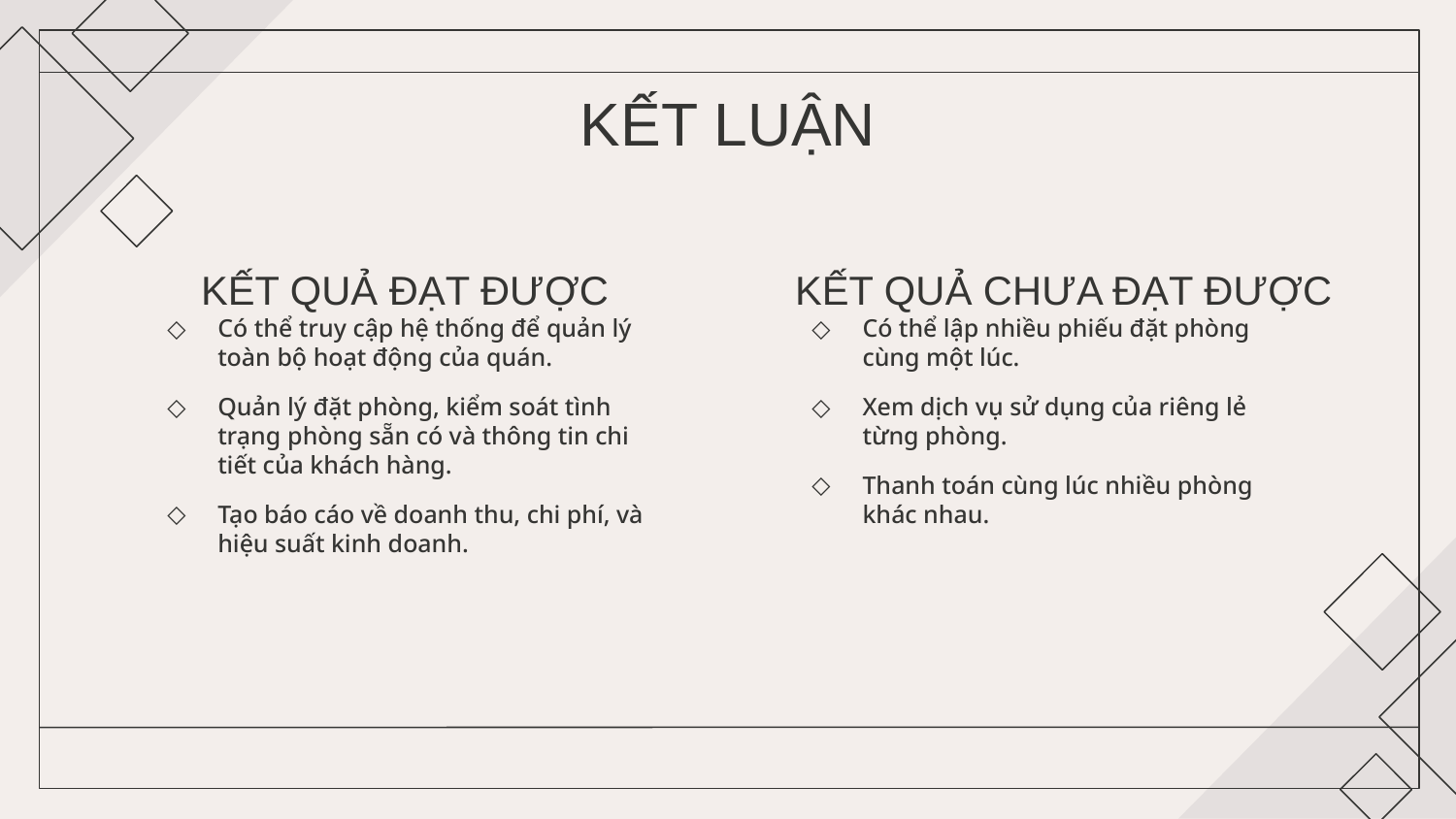

# KẾT LUẬN
KẾT QUẢ ĐẠT ĐƯỢC
KẾT QUẢ CHƯA ĐẠT ĐƯỢC
Có thể truy cập hệ thống để quản lý toàn bộ hoạt động của quán.
Quản lý đặt phòng, kiểm soát tình trạng phòng sẵn có và thông tin chi tiết của khách hàng.
Tạo báo cáo về doanh thu, chi phí, và hiệu suất kinh doanh.
Có thể lập nhiều phiếu đặt phòng cùng một lúc.
Xem dịch vụ sử dụng của riêng lẻ từng phòng.
Thanh toán cùng lúc nhiều phòng khác nhau.